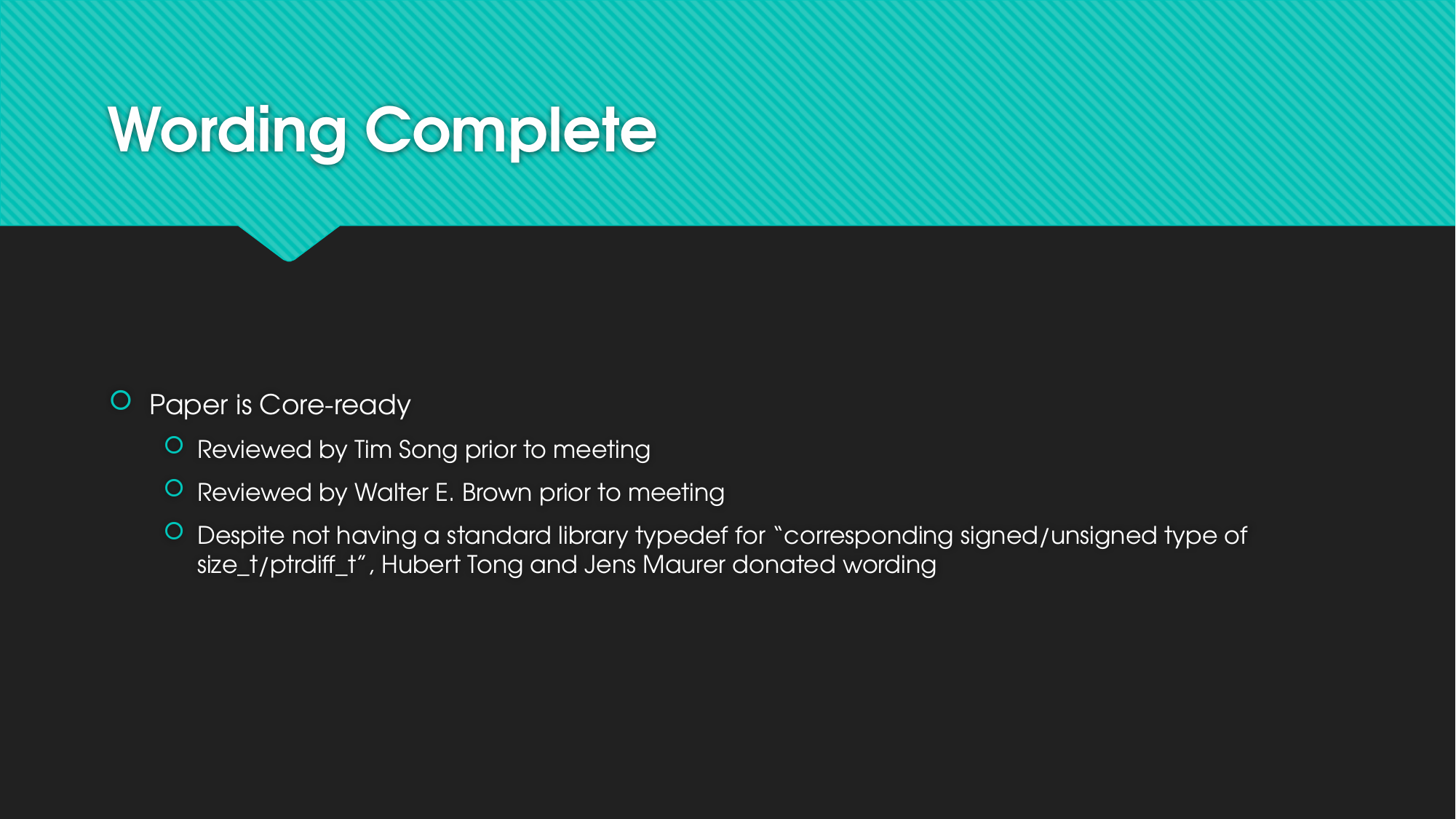

# Wording Complete
Paper is Core-ready
Reviewed by Tim Song prior to meeting
Reviewed by Walter E. Brown prior to meeting
Despite not having a standard library typedef for “corresponding signed/unsigned type of size_t/ptrdiff_t”, Hubert Tong and Jens Maurer donated wording